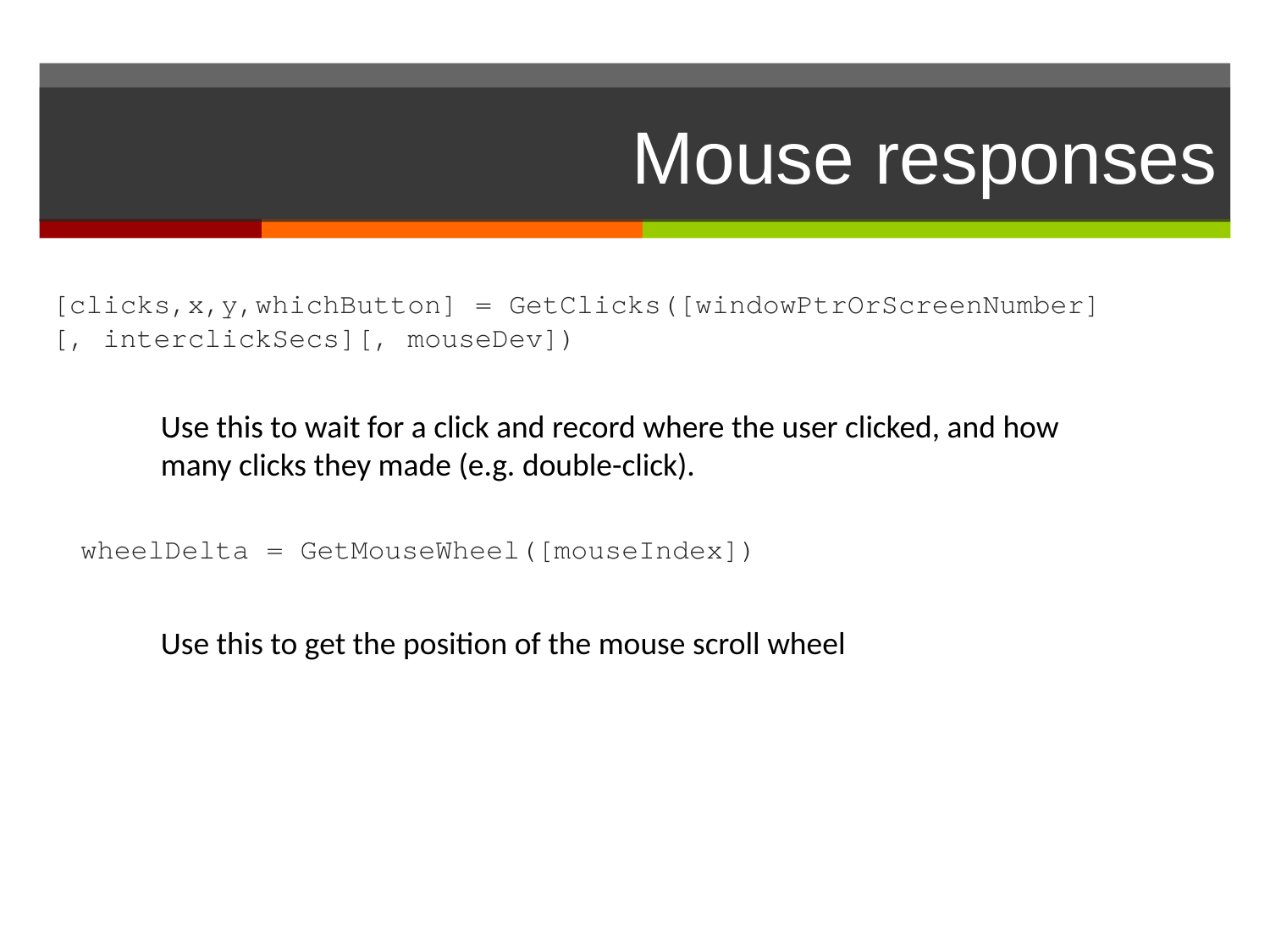

# Mouse responses
[clicks,x,y,whichButton] = GetClicks([windowPtrOrScreenNumber]   [, interclickSecs][, mouseDev])
Use this to wait for a click and record where the user clicked, and how many clicks they made (e.g. double-click).
wheelDelta = GetMouseWheel([mouseIndex])
Use this to get the position of the mouse scroll wheel